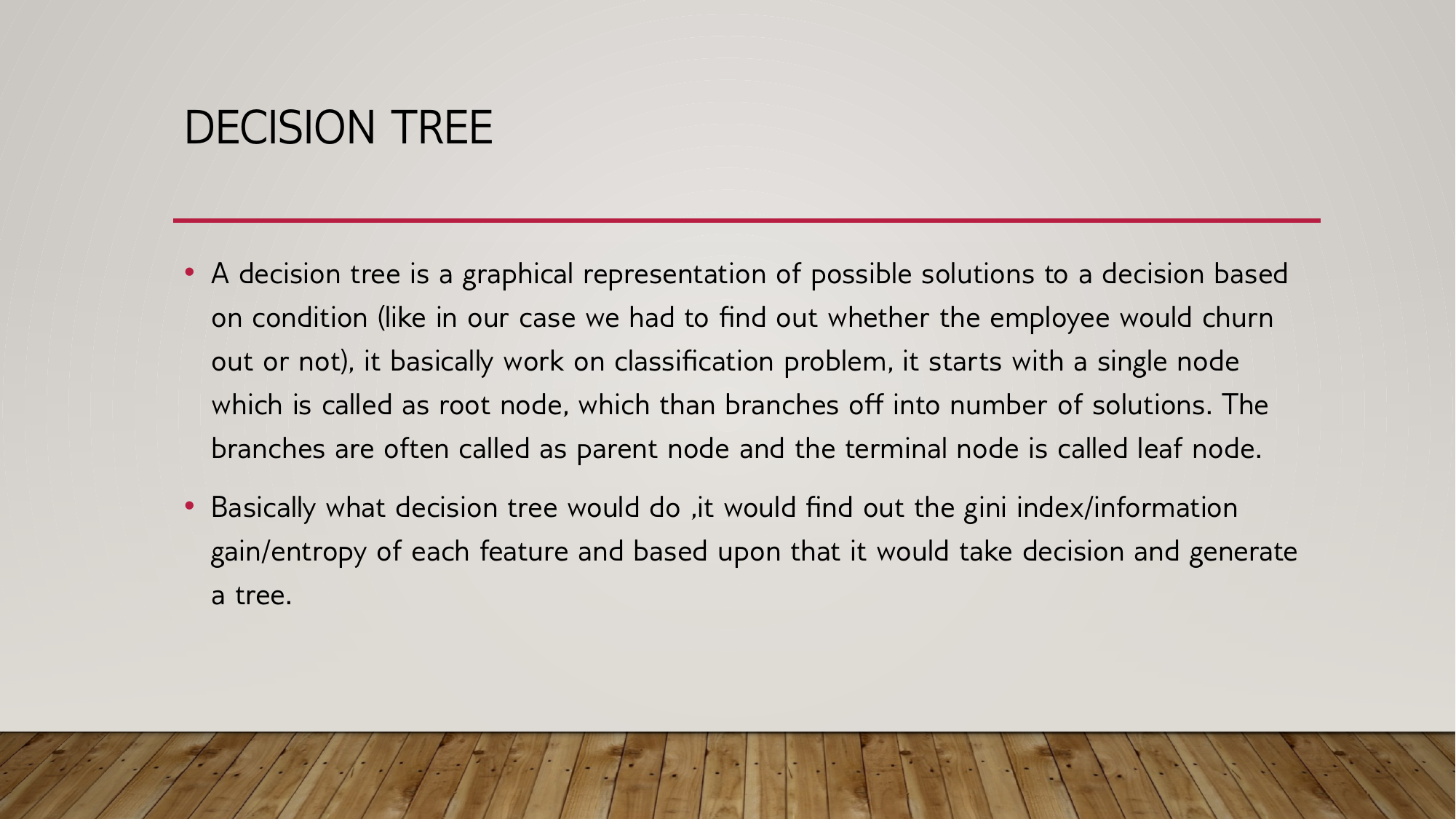

# Decision Tree
A decision tree is a graphical representation of possible solutions to a decision based on condition (like in our case we had to find out whether the employee would churn out or not), it basically work on classification problem, it starts with a single node which is called as root node, which than branches off into number of solutions. The branches are often called as parent node and the terminal node is called leaf node.
Basically what decision tree would do ,it would find out the gini index/information gain/entropy of each feature and based upon that it would take decision and generate a tree.